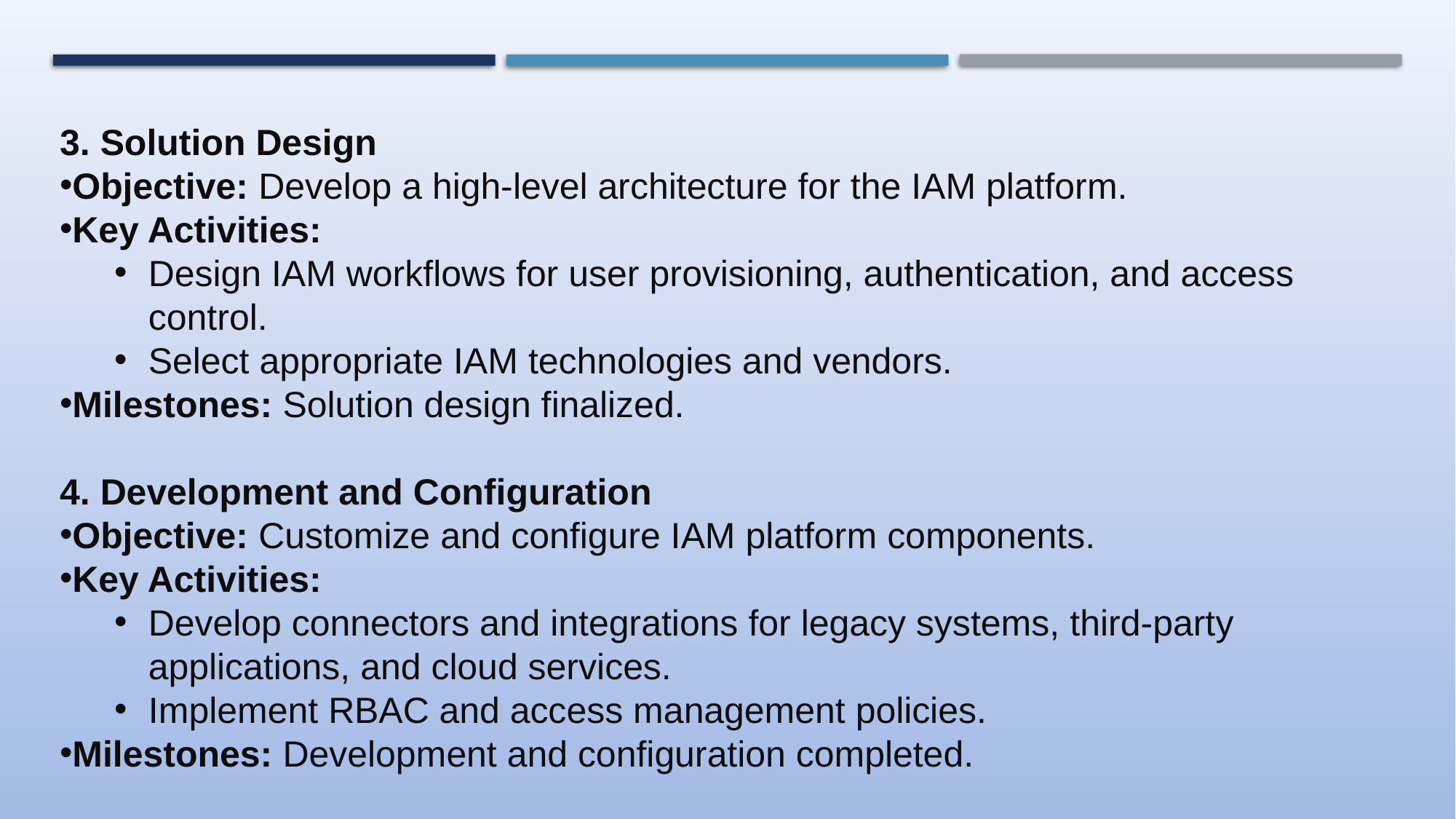

3. Solution Design
Objective: Develop a high-level architecture for the IAM platform.
Key Activities:
Design IAM workflows for user provisioning, authentication, and access control.
Select appropriate IAM technologies and vendors.
Milestones: Solution design finalized.

4. Development and Configuration
Objective: Customize and configure IAM platform components.
Key Activities:
Develop connectors and integrations for legacy systems, third-party applications, and cloud services.
Implement RBAC and access management policies.
Milestones: Development and configuration completed.